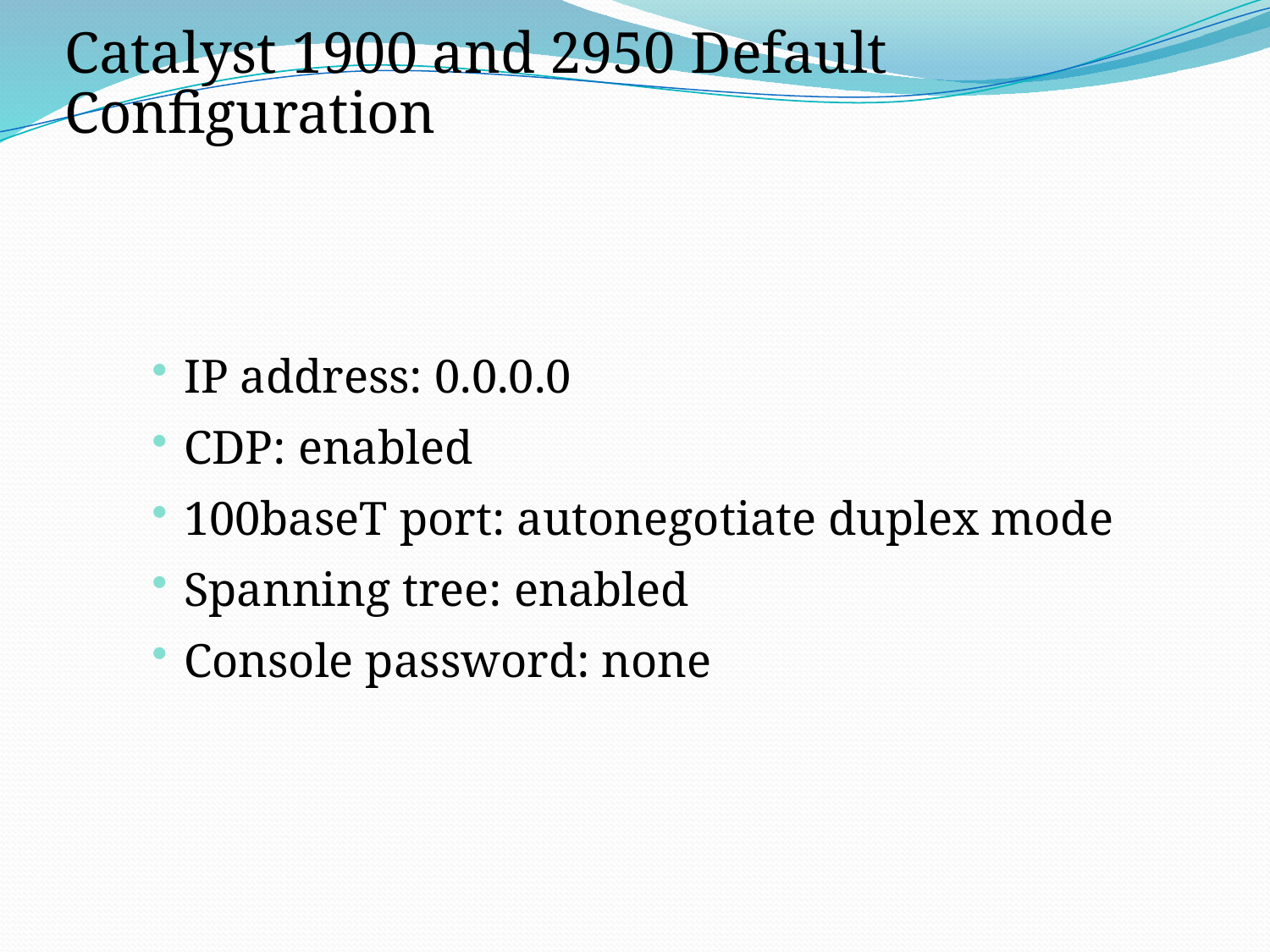

Catalyst 1900 and 2950 Default Configuration
IP address: 0.0.0.0
CDP: enabled
100baseT port: autonegotiate duplex mode
Spanning tree: enabled
Console password: none